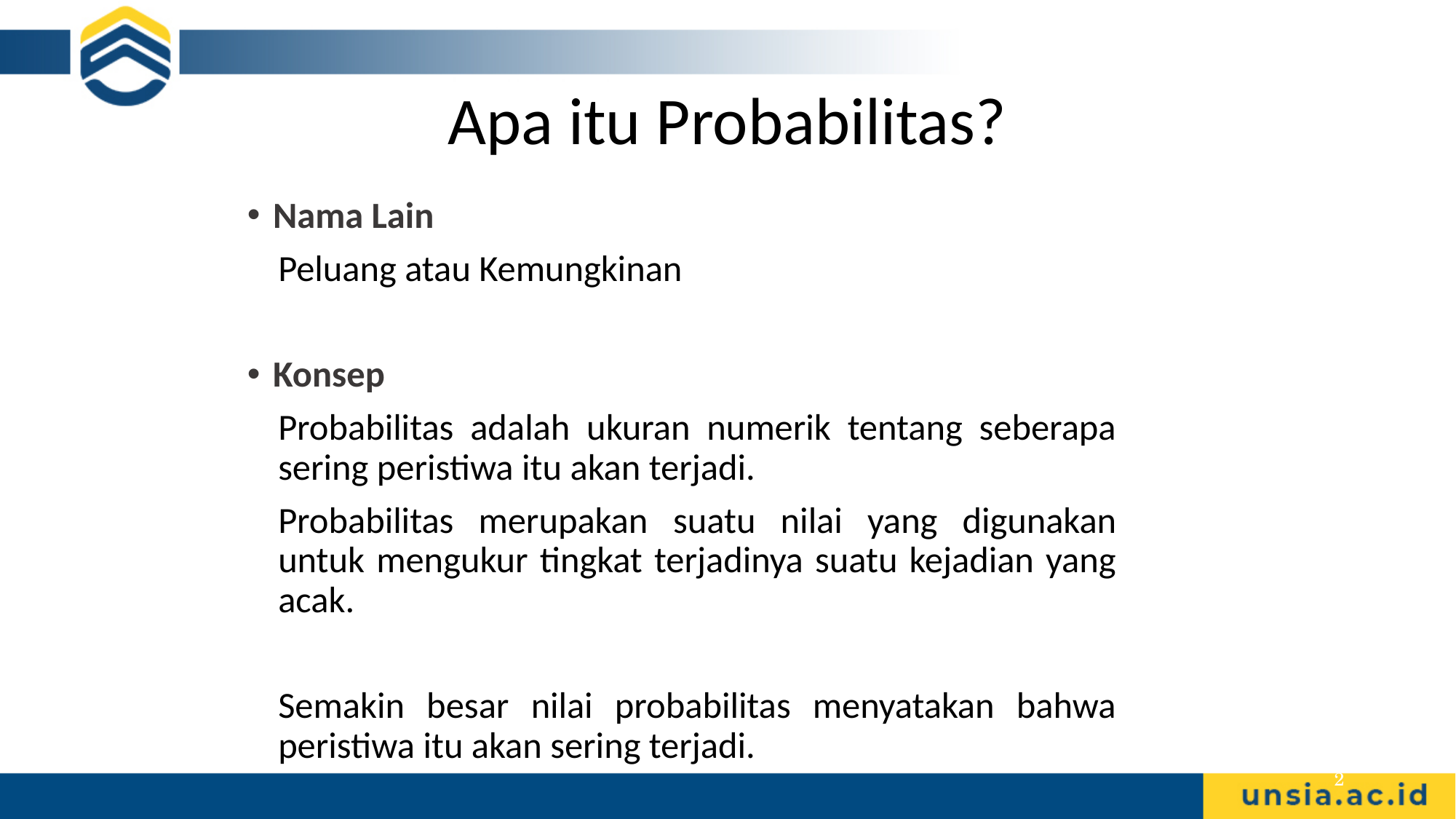

# Apa itu Probabilitas?
Nama Lain
	Peluang atau Kemungkinan

Konsep
	Probabilitas adalah ukuran numerik tentang seberapa sering peristiwa itu akan terjadi.
	Probabilitas merupakan suatu nilai yang digunakan untuk mengukur tingkat terjadinya suatu kejadian yang acak.

	Semakin besar nilai probabilitas menyatakan bahwa peristiwa itu akan sering terjadi.

2